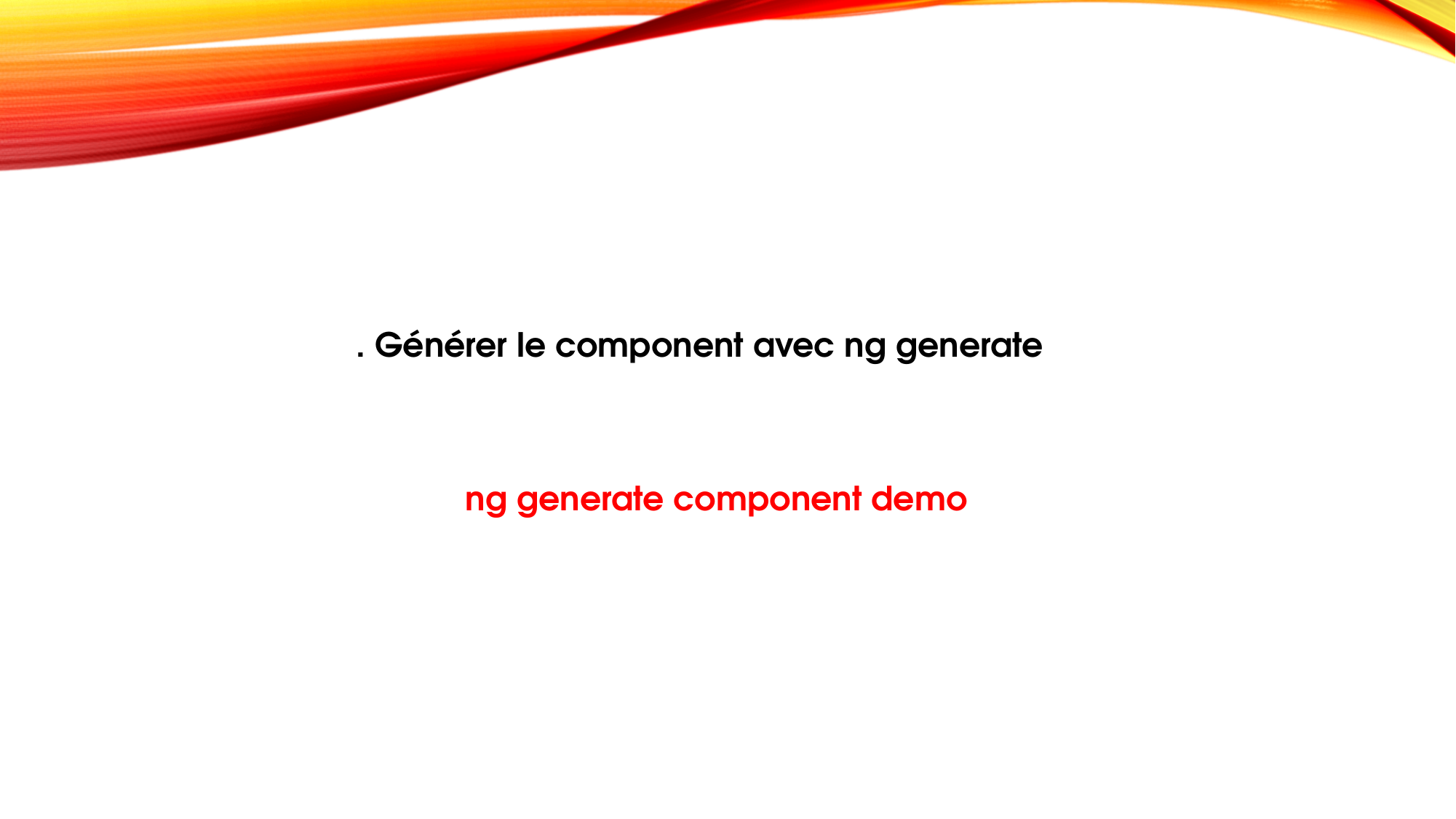

#
. Générer le component avec ng generate

	ng generate component demo